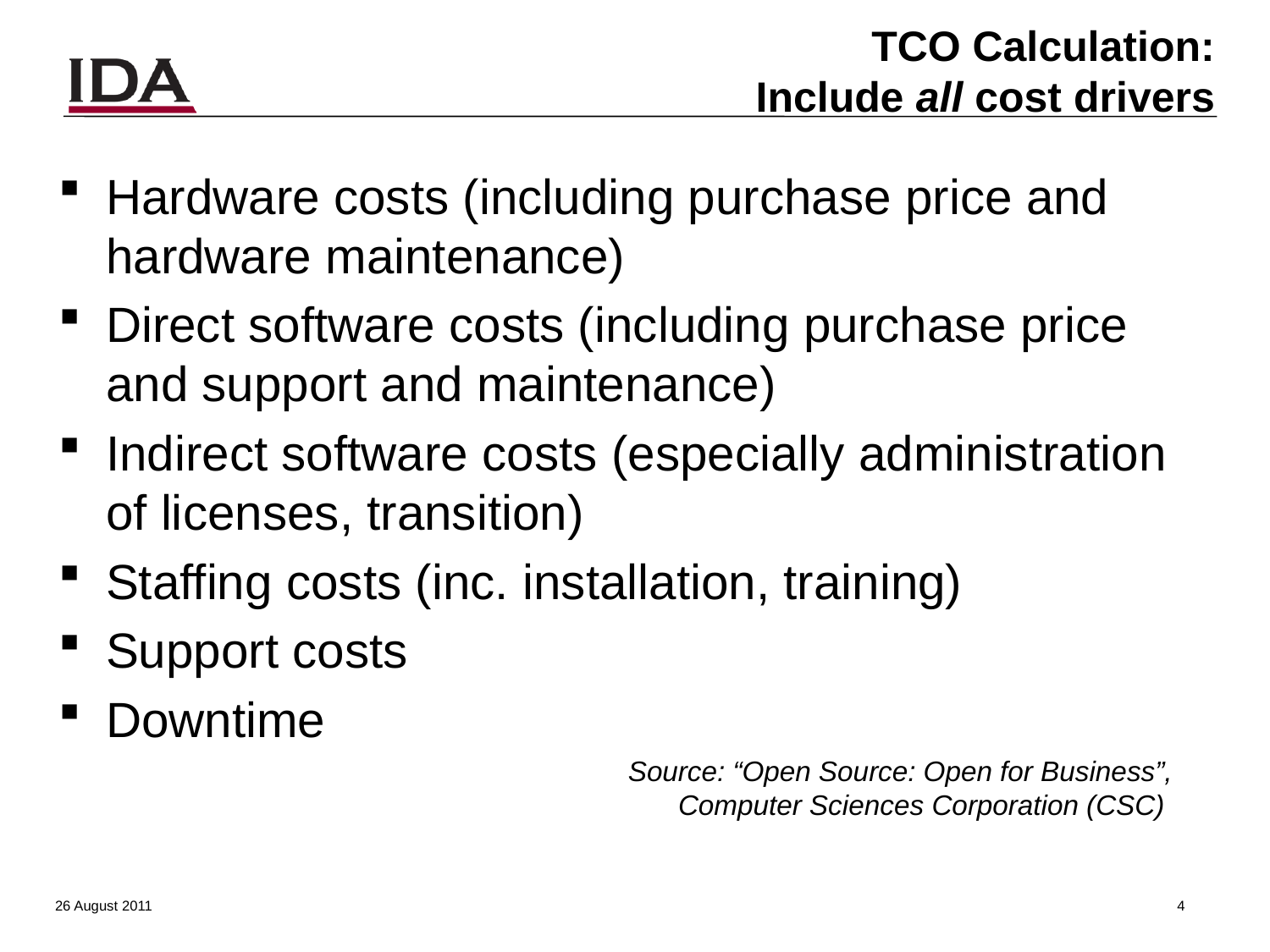

# TCO Calculation: Include all cost drivers
Hardware costs (including purchase price and hardware maintenance)
Direct software costs (including purchase price and support and maintenance)
Indirect software costs (especially administration of licenses, transition)
Staffing costs (inc. installation, training)
Support costs
Downtime
Source: “Open Source: Open for Business”,
Computer Sciences Corporation (CSC)
26 August 2011
4